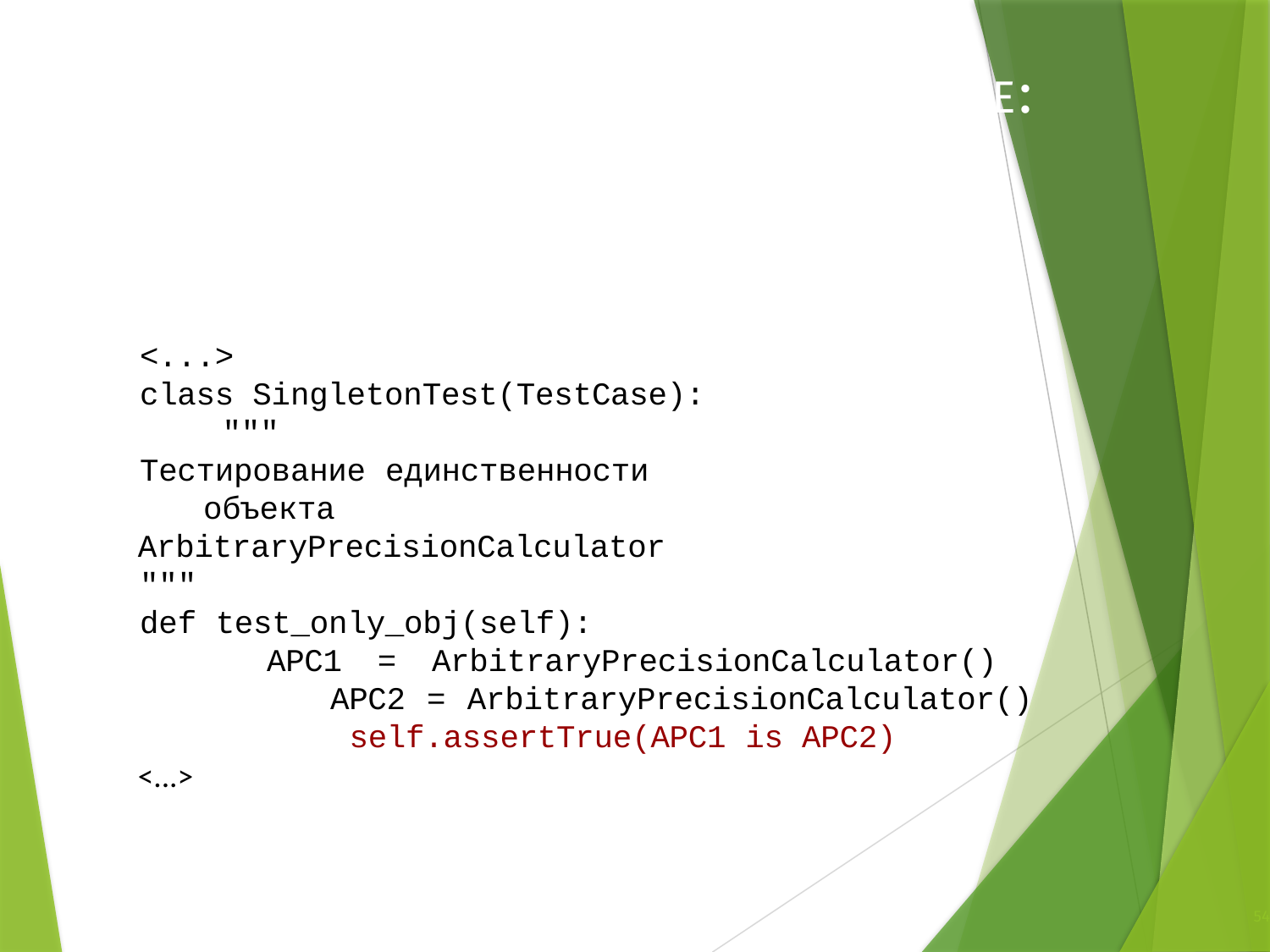

# АВТОМАТИЗИРОВАННОЕ	ТЕСТИРОВАНИЕ:  PYTHON	— UNITTEST
<...>
class SingletonTest(TestCase):  """
Тестирование единственности объекта
ArbitraryPrecisionCalculator
"""
def test_only_obj(self):
APC1 = ArbitraryPrecisionCalculator()  APC2 = ArbitraryPrecisionCalculator()  self.assertTrue(APC1 is APC2)
<...>
54